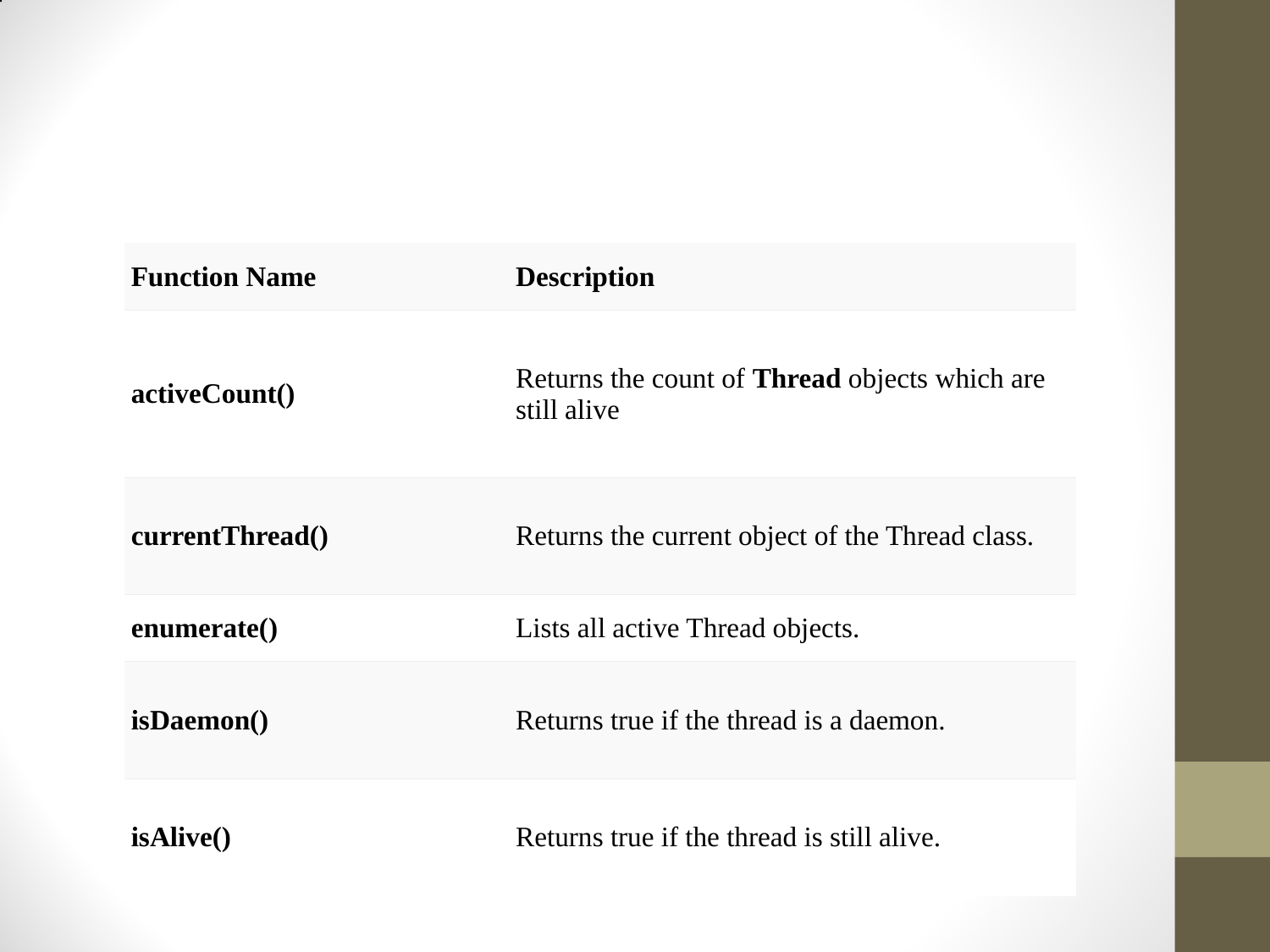

#
| Function Name | Description |
| --- | --- |
| activeCount() | Returns the count of Thread objects which are still alive |
| currentThread() | Returns the current object of the Thread class. |
| enumerate() | Lists all active Thread objects. |
| isDaemon() | Returns true if the thread is a daemon. |
| isAlive() | Returns true if the thread is still alive. |